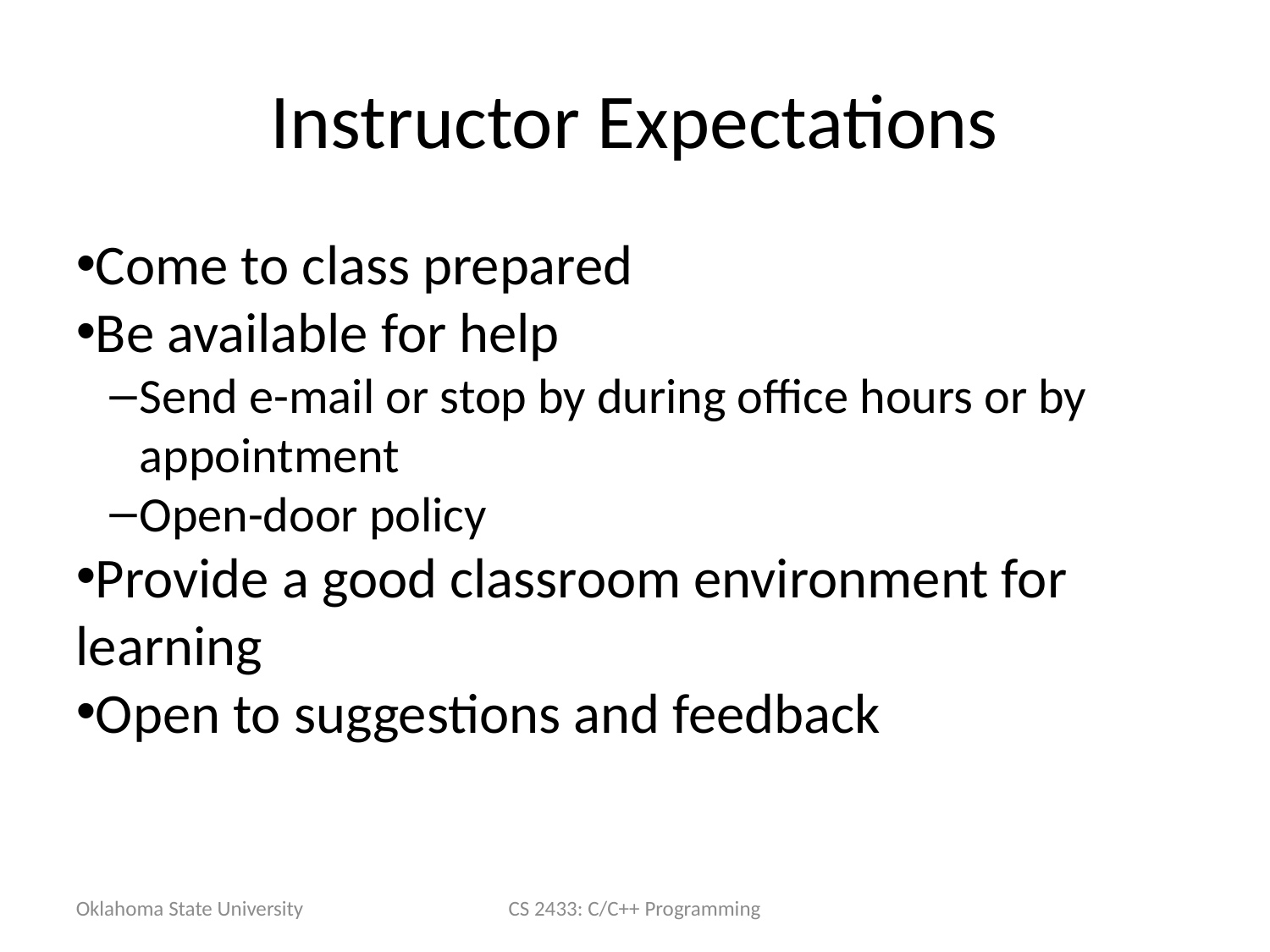

Instructor Expectations
Come to class prepared
Be available for help
Send e-mail or stop by during office hours or by appointment
Open-door policy
Provide a good classroom environment for learning
Open to suggestions and feedback
Oklahoma State University
CS 2433: C/C++ Programming